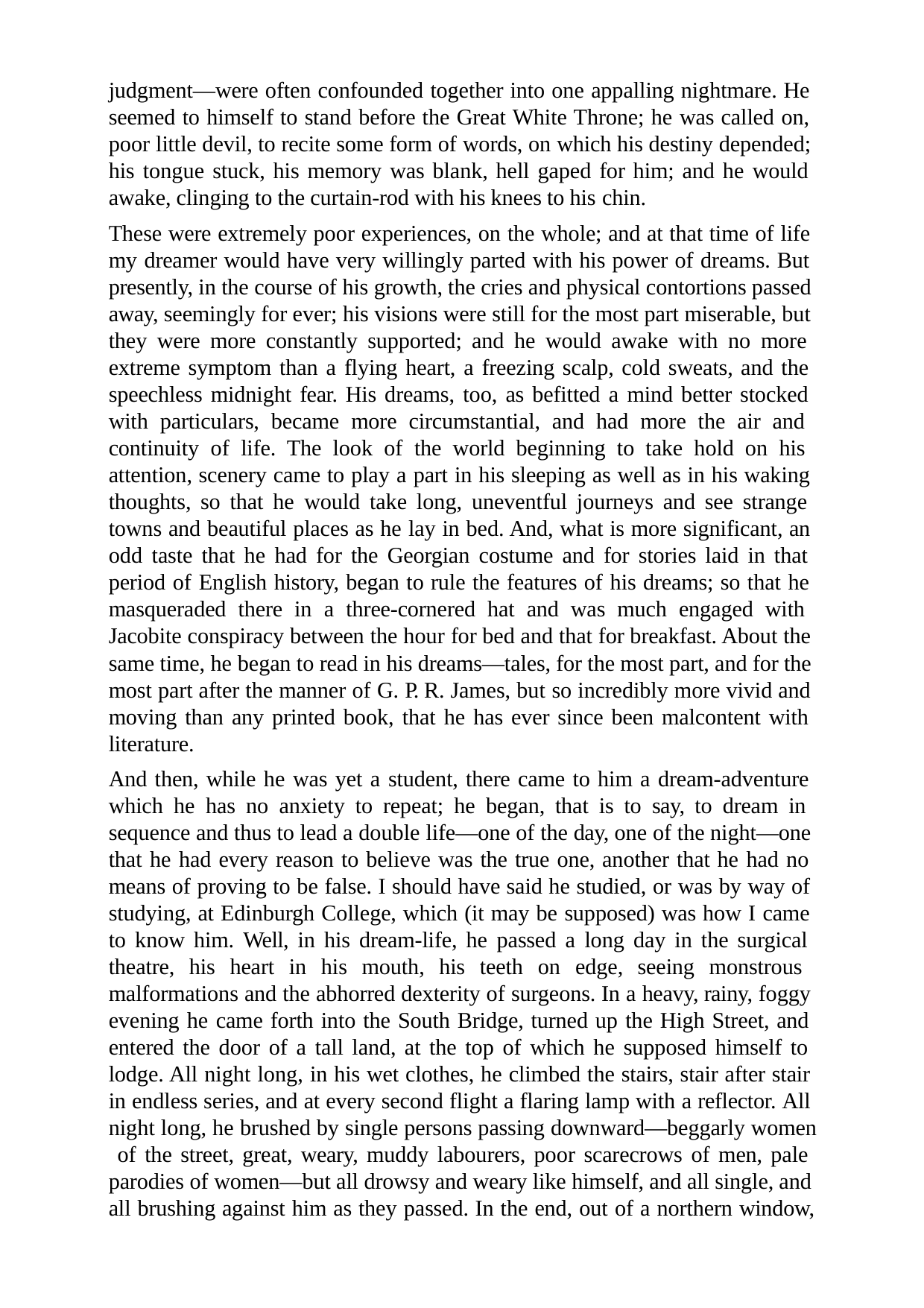

judgment—were often confounded together into one appalling nightmare. He  seemed to himself to stand before the Great White Throne; he was called on,  poor little devil, to recite some form of words, on which his destiny depended;  his tongue stuck, his memory was blank, hell gaped for him; and he would  awake, clinging to the curtain-rod with his knees to his chin.
These were extremely poor experiences, on the whole; and at that time of life  my dreamer would have very willingly parted with his power of dreams. But  presently, in the course of his growth, the cries and physical contortions passed  away, seemingly for ever; his visions were still for the most part miserable, but  they were more constantly supported; and he would awake with no more  extreme symptom than a flying heart, a freezing scalp, cold sweats, and the  speechless midnight fear. His dreams, too, as befitted a mind better stocked  with particulars, became more circumstantial, and had more the air and  continuity of life. The look of the world beginning to take hold on his  attention, scenery came to play a part in his sleeping as well as in his waking  thoughts, so that he would take long, uneventful journeys and see strange  towns and beautiful places as he lay in bed. And, what is more significant, an  odd taste that he had for the Georgian costume and for stories laid in that  period of English history, began to rule the features of his dreams; so that he  masqueraded there in a three-cornered hat and was much engaged with  Jacobite conspiracy between the hour for bed and that for breakfast. About the  same time, he began to read in his dreams—tales, for the most part, and for the  most part after the manner of G. P. R. James, but so incredibly more vivid and  moving than any printed book, that he has ever since been malcontent with  literature.
And then, while he was yet a student, there came to him a dream-adventure  which he has no anxiety to repeat; he began, that is to say, to dream in  sequence and thus to lead a double life—one of the day, one of the night—one  that he had every reason to believe was the true one, another that he had no  means of proving to be false. I should have said he studied, or was by way of  studying, at Edinburgh College, which (it may be supposed) was how I came  to know him. Well, in his dream-life, he passed a long day in the surgical  theatre, his heart in his mouth, his teeth on edge, seeing monstrous  malformations and the abhorred dexterity of surgeons. In a heavy, rainy, foggy  evening he came forth into the South Bridge, turned up the High Street, and  entered the door of a tall land, at the top of which he supposed himself to  lodge. All night long, in his wet clothes, he climbed the stairs, stair after stair  in endless series, and at every second flight a flaring lamp with a reflector. All  night long, he brushed by single persons passing downward—beggarly women  of the street, great, weary, muddy labourers, poor scarecrows of men, pale  parodies of women—but all drowsy and weary like himself, and all single, and  all brushing against him as they passed. In the end, out of a northern window,